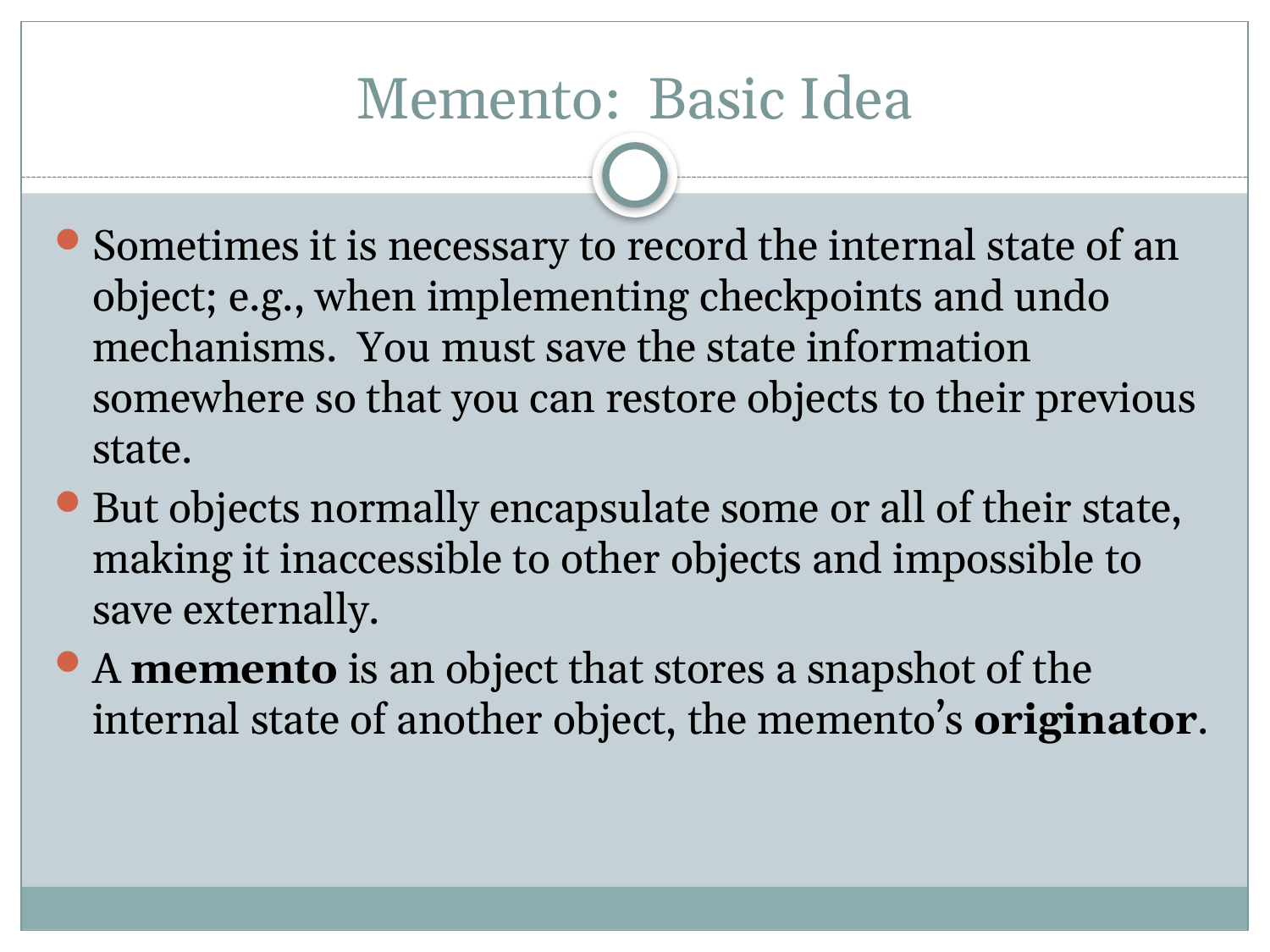

# Memento:  Basic Idea
Sometimes it is necessary to record the internal state of an object; e.g., when implementing checkpoints and undo mechanisms.  You must save the state information somewhere so that you can restore objects to their previous state.
But objects normally encapsulate some or all of their state, making it inaccessible to other objects and impossible to save externally.
A memento is an object that stores a snapshot of the internal state of another object, the memento’s originator.